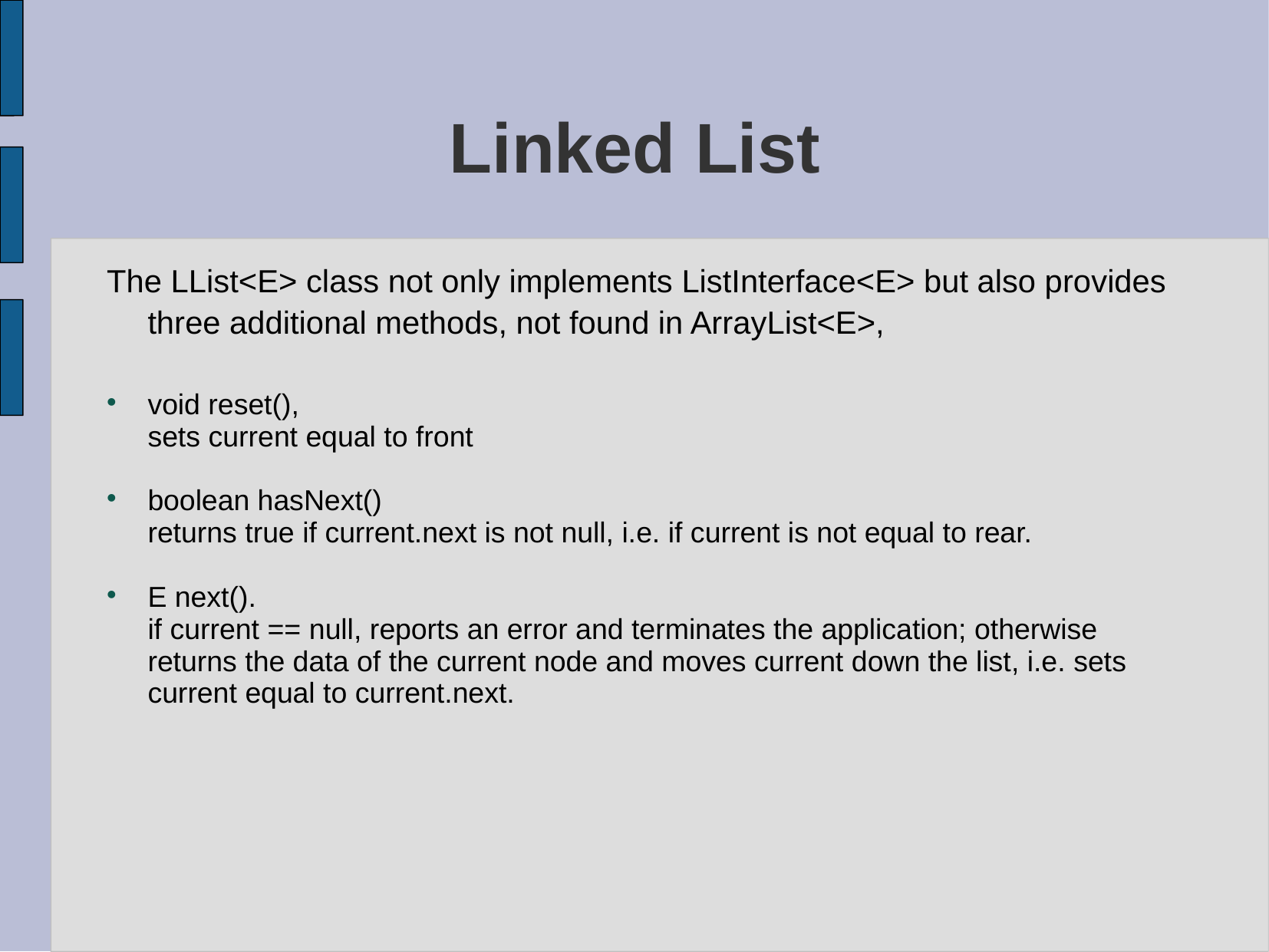

# Linked List
The LList<E> class not only implements ListInterface<E> but also provides three additional methods, not found in ArrayList<E>,
void reset(),
sets current equal to front
boolean hasNext()
   	returns true if current.next is not null, i.e. if current is not equal to rear.
E next().
   	if current == null, reports an error and terminates the application; otherwise returns the data of the current node and moves current down the list, i.e. sets current equal to current.next.